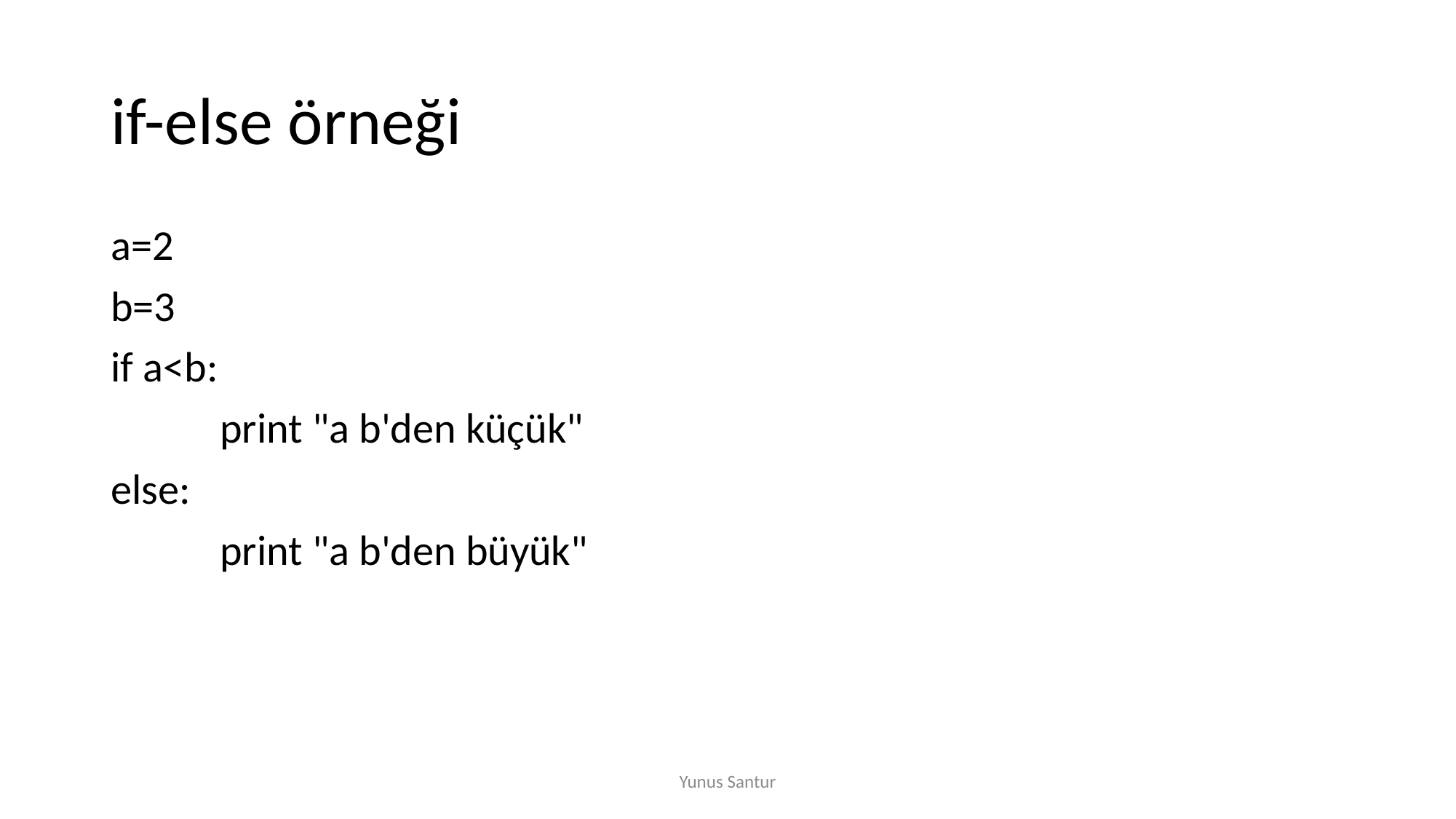

# if-else örneği
a=2
b=3
if a<b:
	print "a b'den küçük"
else:
	print "a b'den büyük"
Yunus Santur